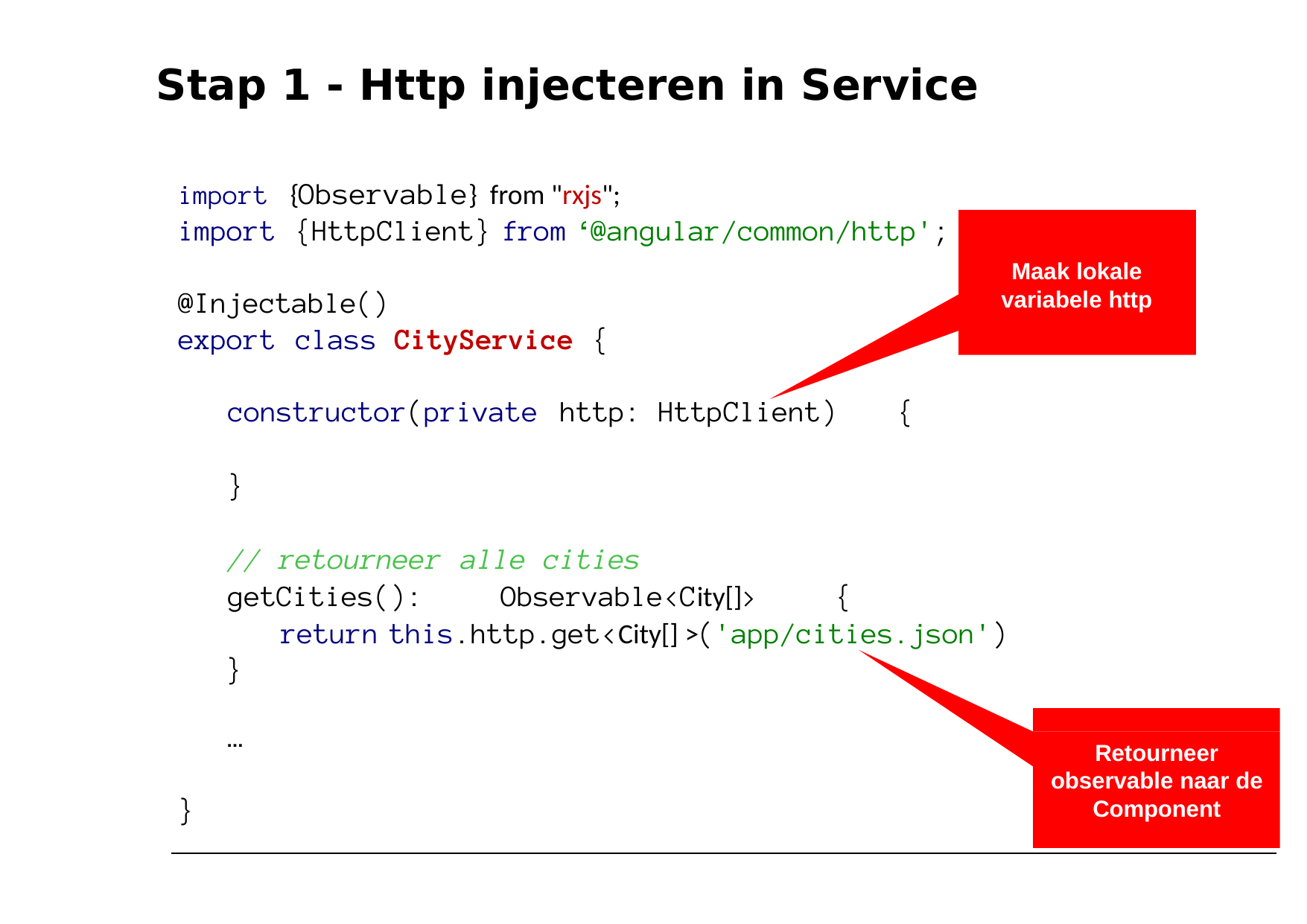

# Stap 1 - Http injecteren in Service
import  {Observable}  from "rxjs";
import	{HttpClient}	 from ‘@angular/common/http';

Maak lokale variabele http
@Injectable()
export	class	CityService	{
constructor(private	http: HttpClient)	{

}

//	retourneer	alle	cities
getCities():	Observable<City[]>	{
       return	this.http.get<City[] >('app/cities.json')
}

…
Retourneer observable naar de Component
}